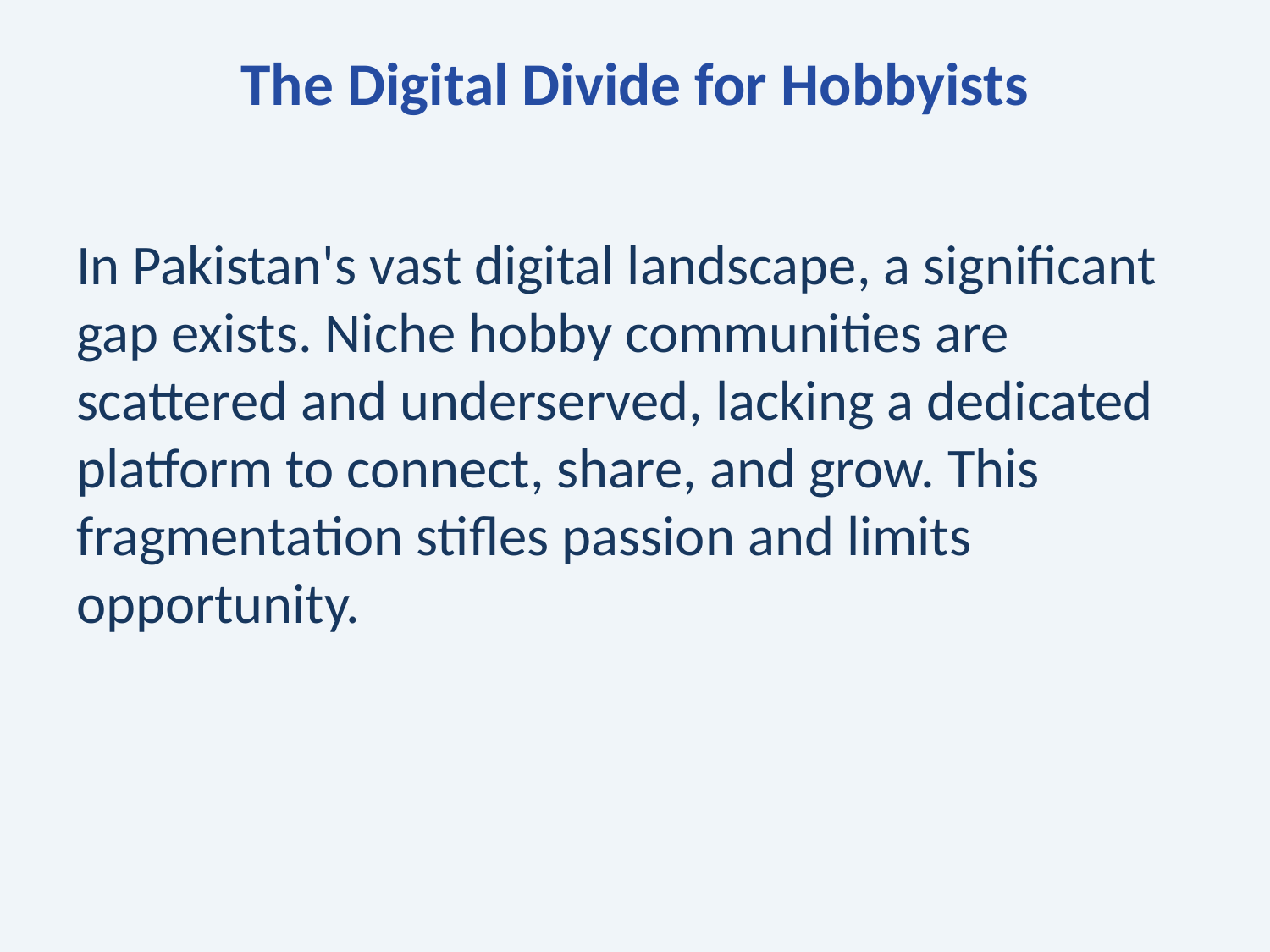

# The Digital Divide for Hobbyists
In Pakistan's vast digital landscape, a significant gap exists. Niche hobby communities are scattered and underserved, lacking a dedicated platform to connect, share, and grow. This fragmentation stifles passion and limits opportunity.